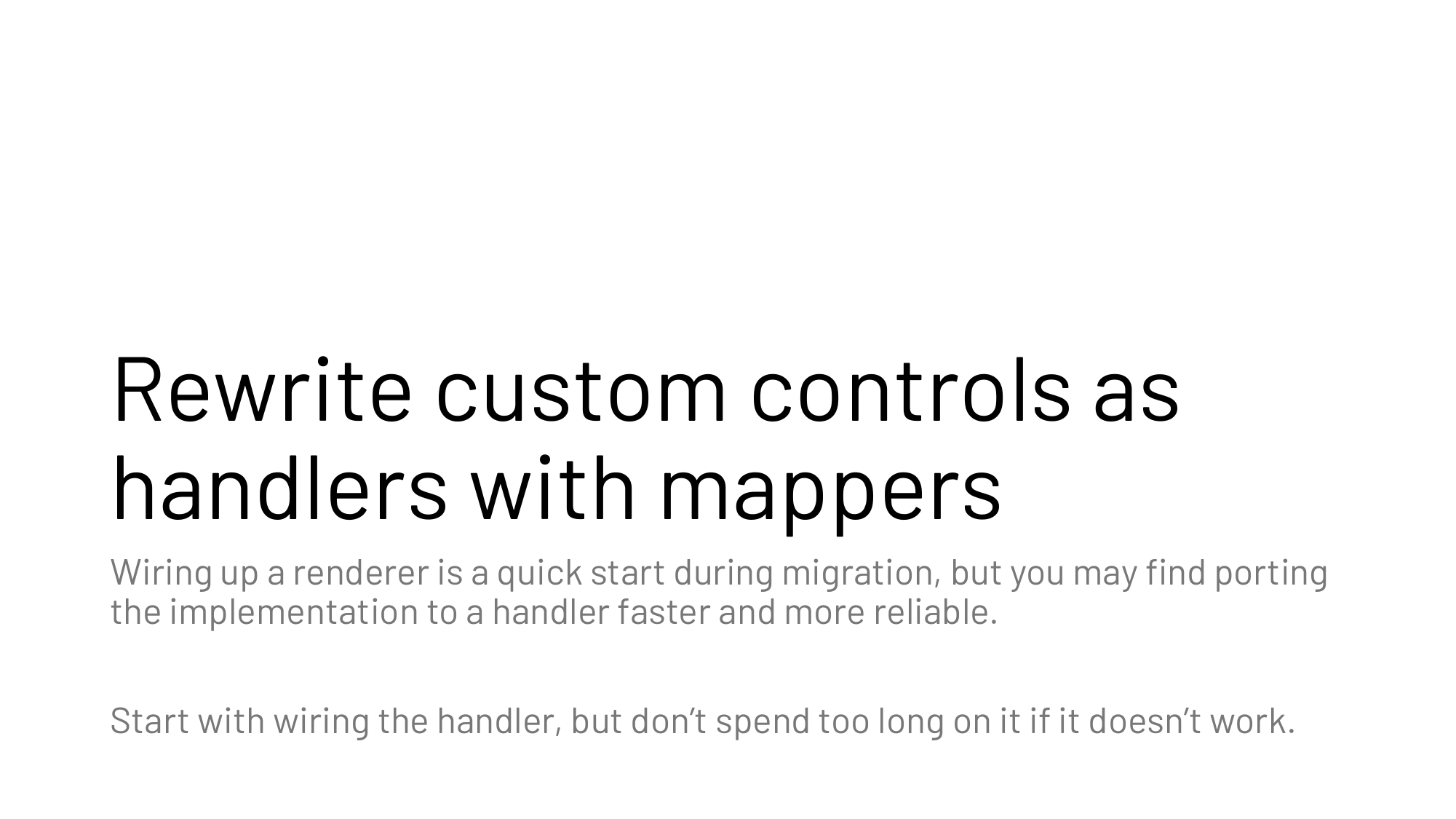

# Rewrite custom controls as handlers with mappers
Wiring up a renderer is a quick start during migration, but you may find porting the implementation to a handler faster and more reliable.

Start with wiring the handler, but don’t spend too long on it if it doesn’t work.